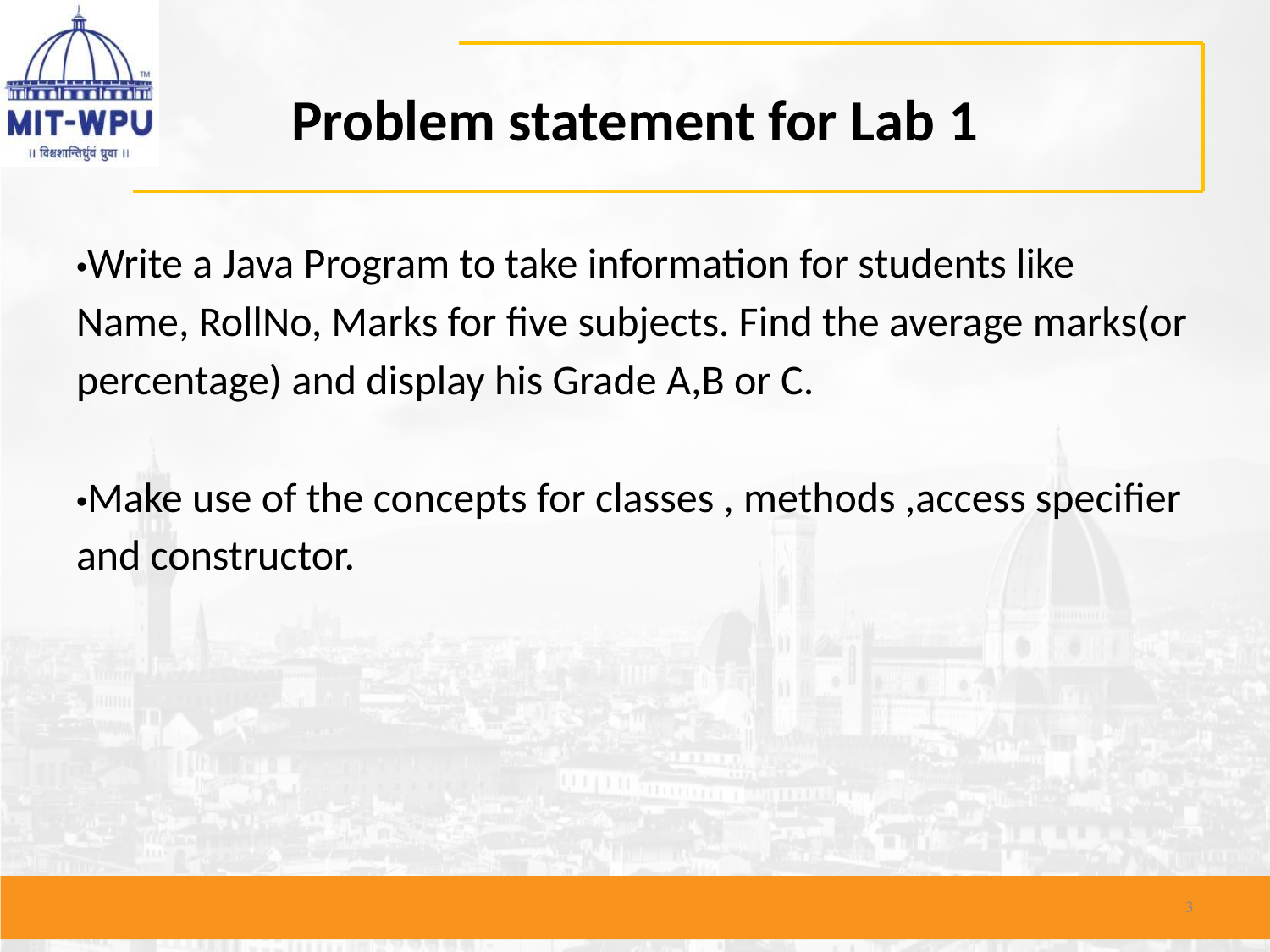

# Problem statement for Lab 1
•Write a Java Program to take information for students like Name, RollNo, Marks for five subjects. Find the average marks(or percentage) and display his Grade A,B or C.

•Make use of the concepts for classes , methods ,access specifier and constructor.

3